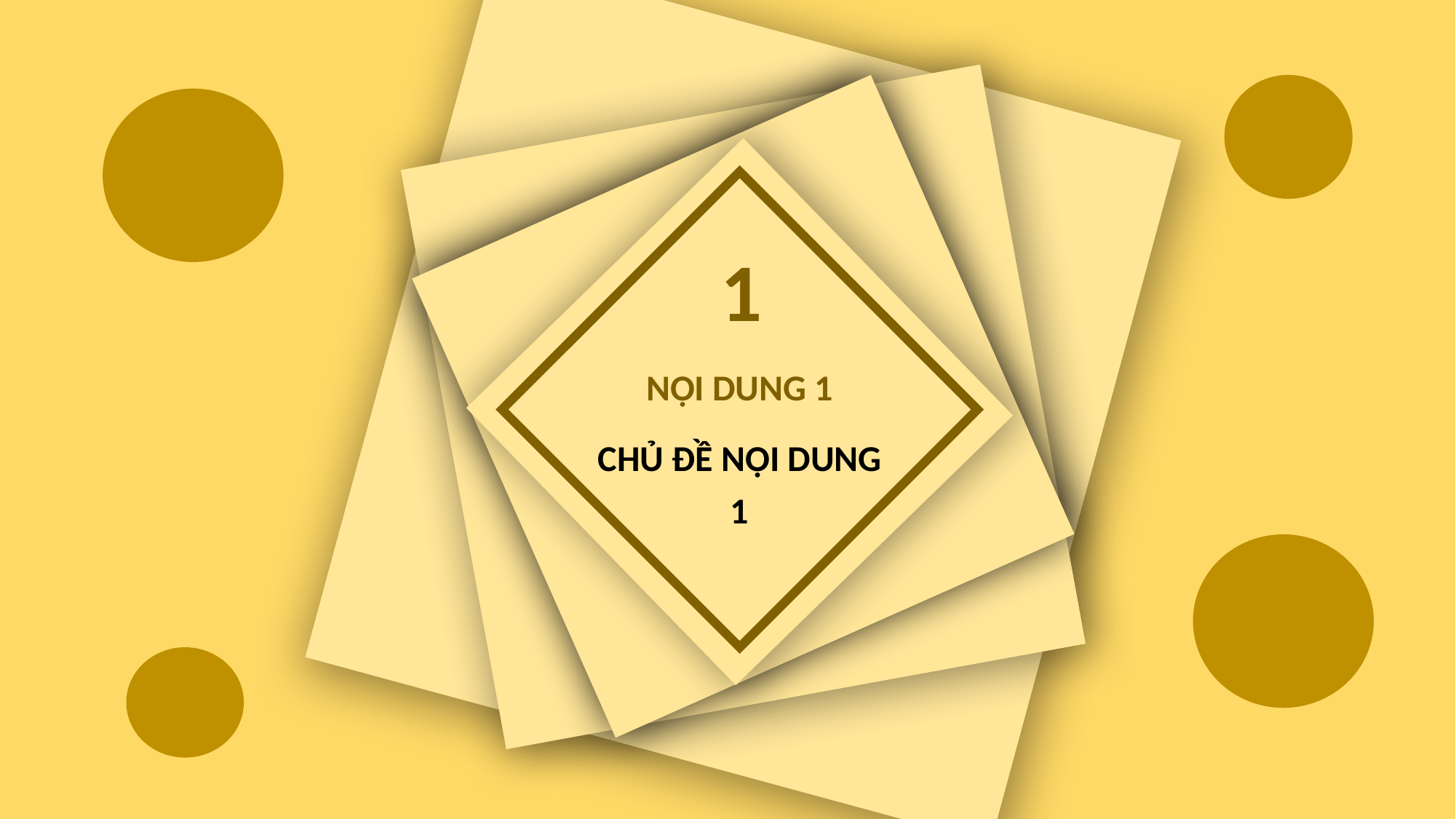

1
NỘI DUNG 1
CHỦ ĐỀ NỘI DUNG 1